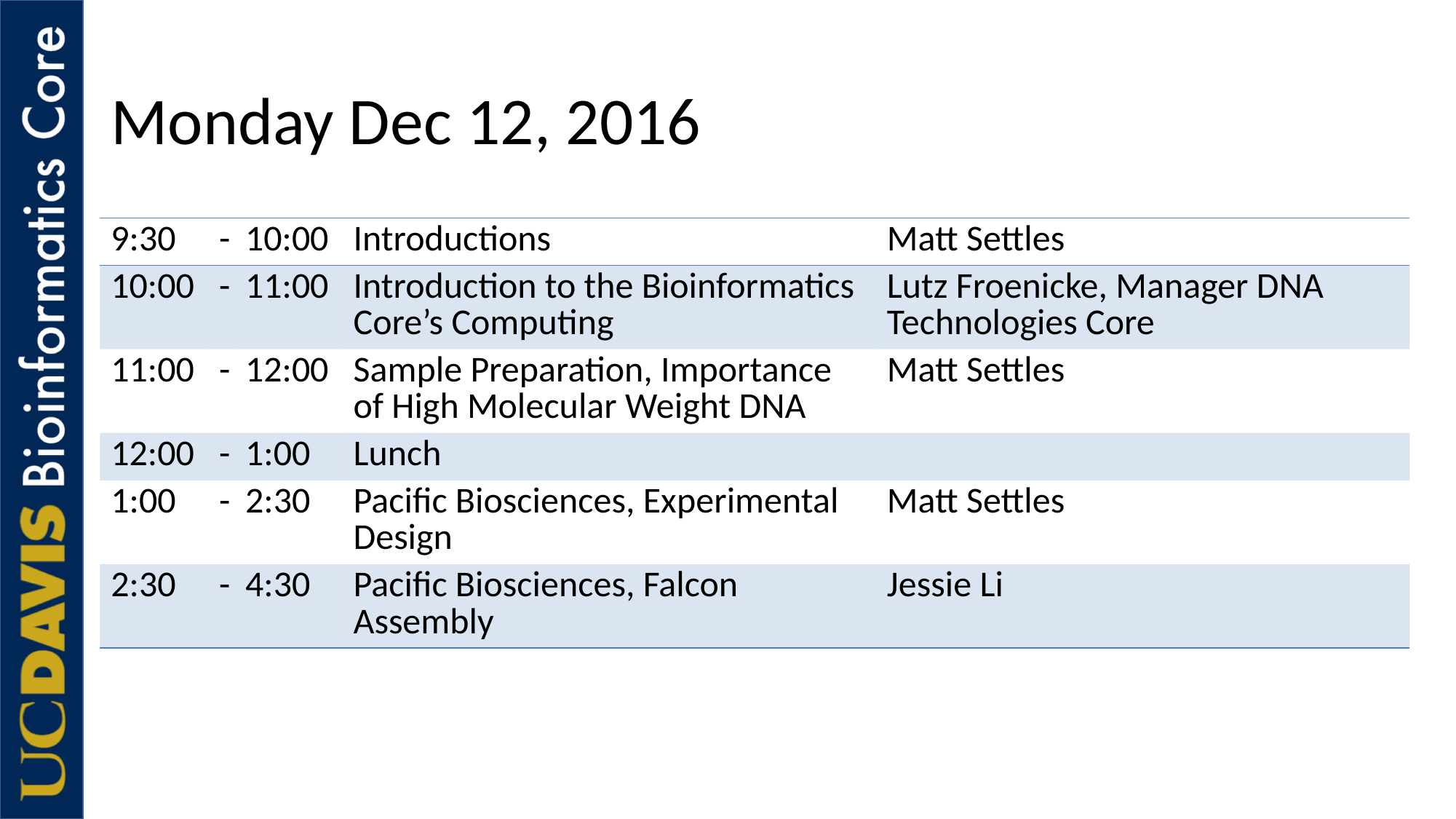

# Monday Dec 12, 2016
| 9:30 | - | 10:00 | Introductions | Matt Settles |
| --- | --- | --- | --- | --- |
| 10:00 | - | 11:00 | Introduction to the Bioinformatics Core’s Computing | Lutz Froenicke, Manager DNA Technologies Core |
| 11:00 | - | 12:00 | Sample Preparation, Importance of High Molecular Weight DNA | Matt Settles |
| 12:00 | - | 1:00 | Lunch |  |
| 1:00 | - | 2:30 | Pacific Biosciences, Experimental Design | Matt Settles |
| 2:30 | - | 4:30 | Pacific Biosciences, Falcon Assembly | Jessie Li |